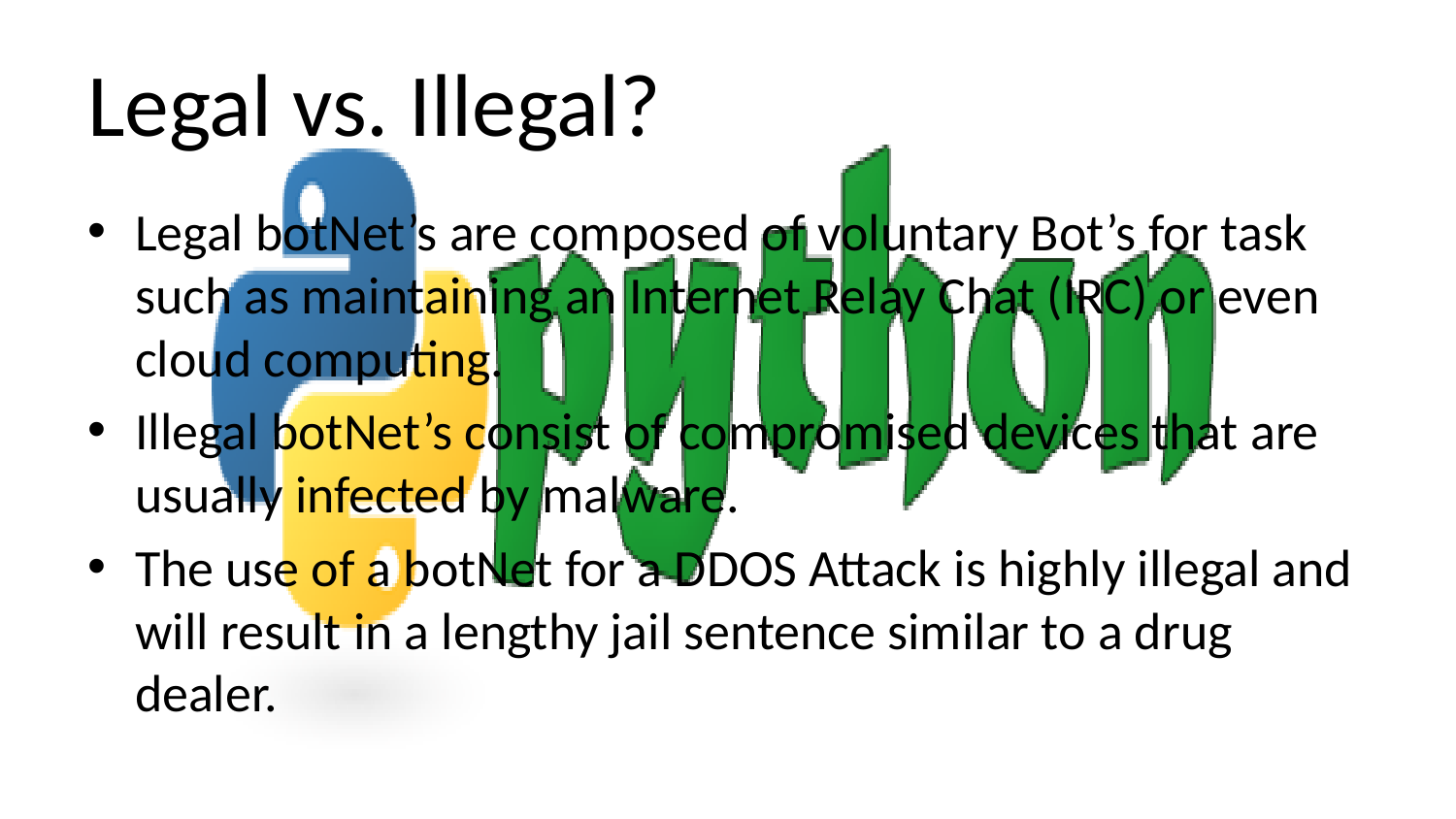

# Legal vs. Illegal?
Legal botNet’s are composed of voluntary Bot’s for task such as maintaining an Internet Relay Chat (IRC) or even cloud computing.
Illegal botNet’s consist of compromised devices that are usually infected by malware.
The use of a botNet for a DDOS Attack is highly illegal and will result in a lengthy jail sentence similar to a drug dealer.